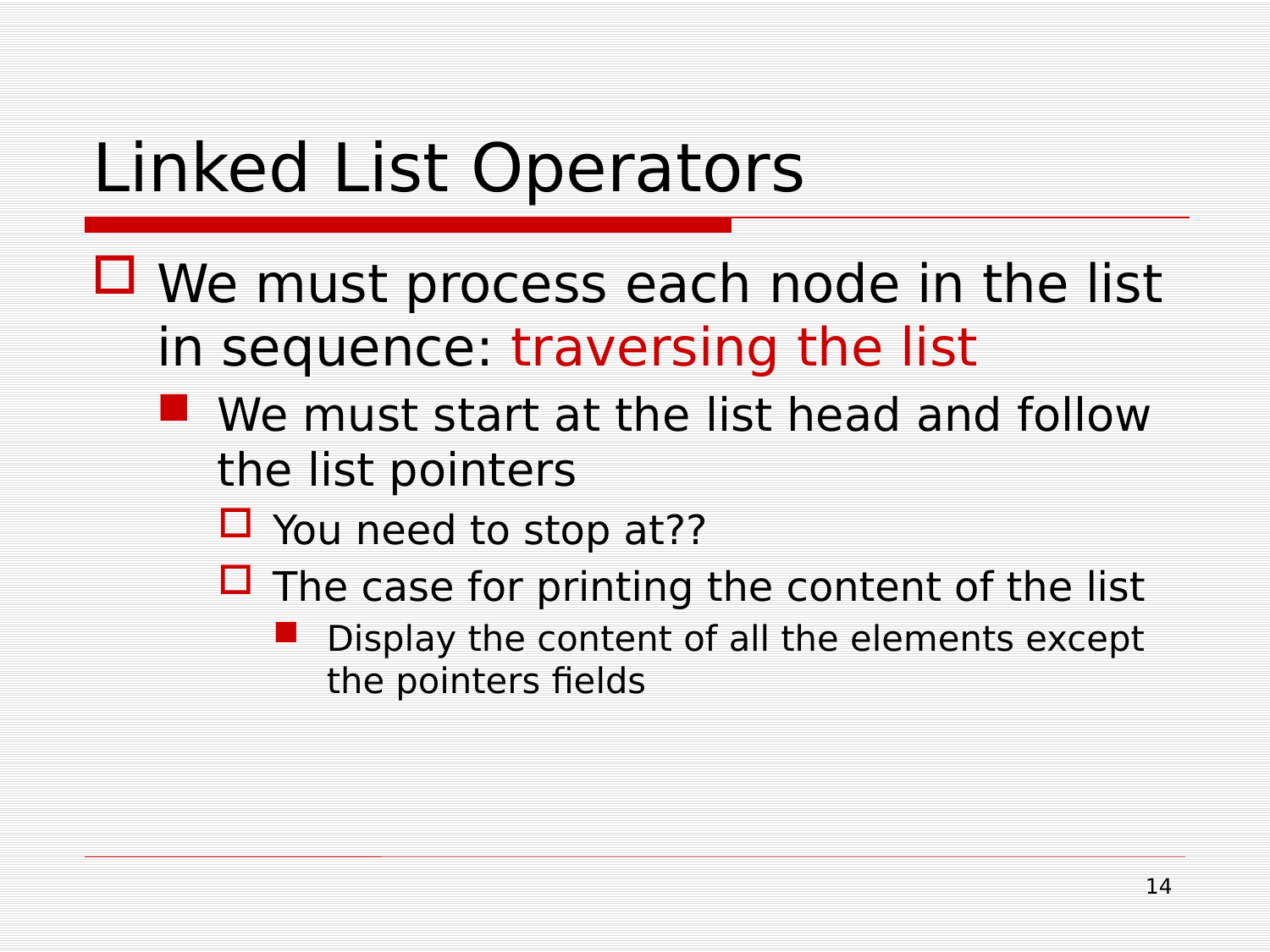

# Linked List Operators
We must process each node in the list in sequence: traversing the list
We must start at the list head and follow the list pointers
You need to stop at??
The case for printing the content of the list
Display the content of all the elements except the pointers fields

14